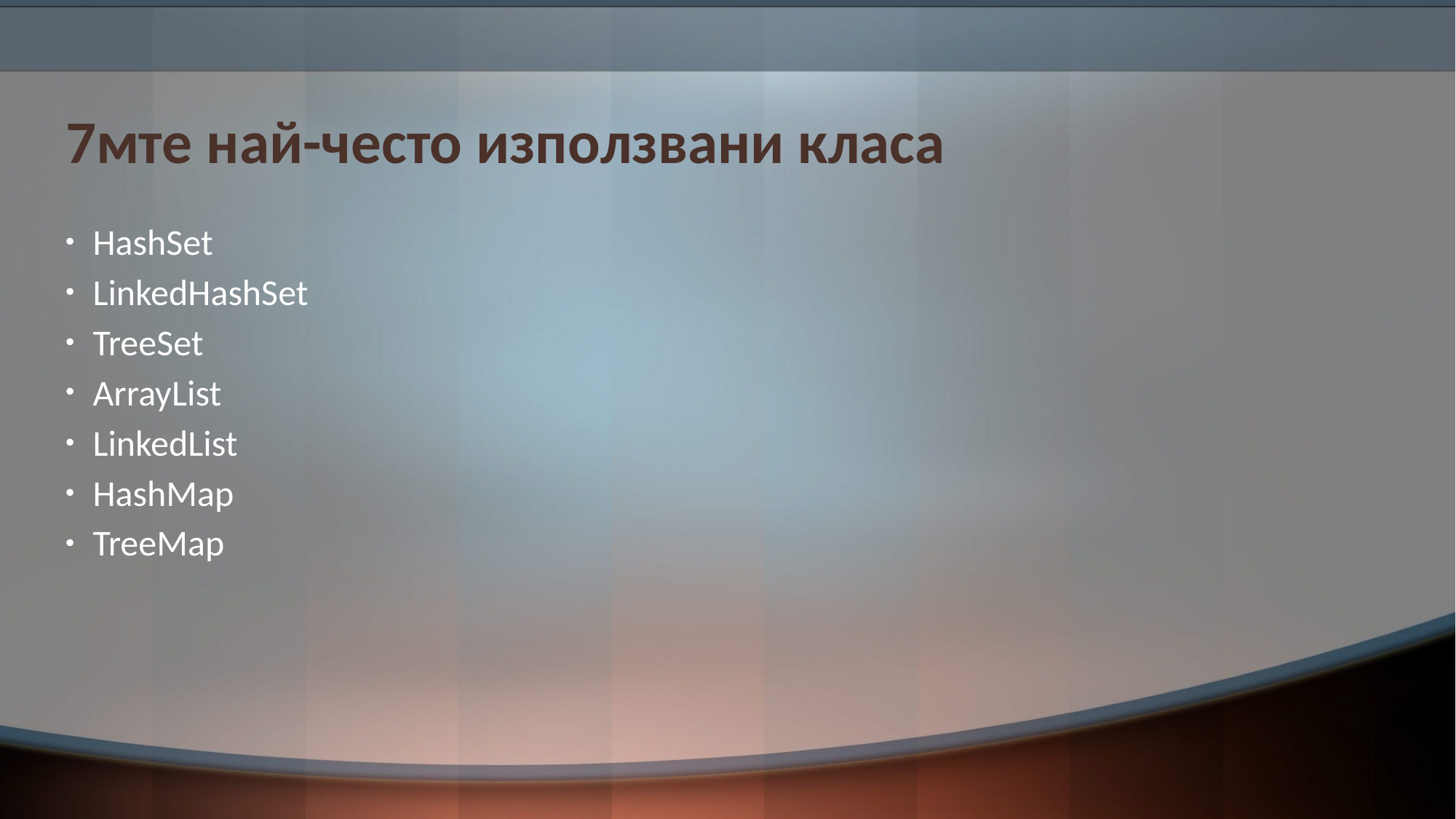

# 7мте най-често използвани класа
HashSet
LinkedHashSet
TreeSet
ArrayList
LinkedList
HashMap
TreeMap